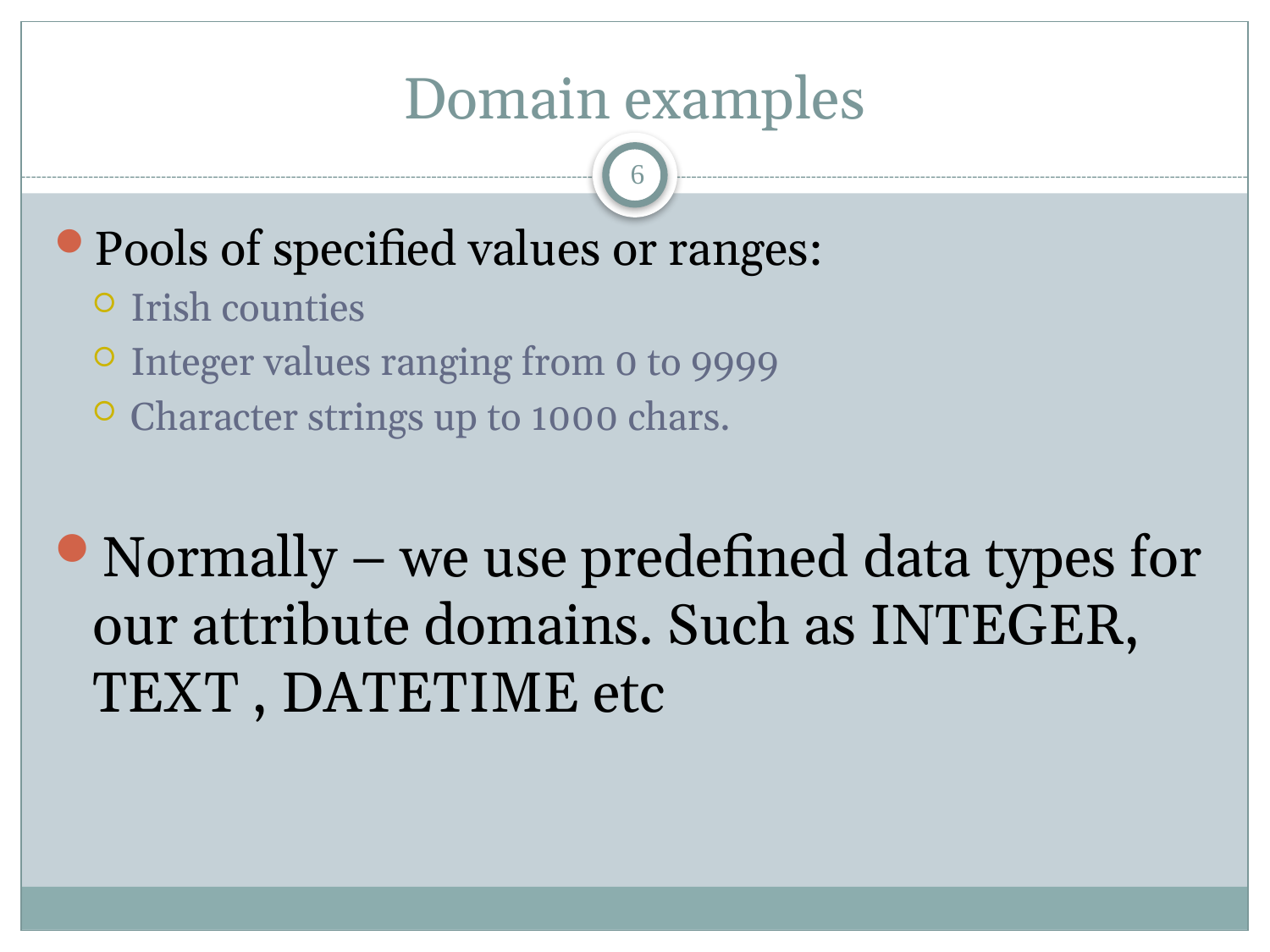

# Domain examples
6
Pools of specified values or ranges:
Irish counties
Integer values ranging from 0 to 9999
Character strings up to 1000 chars.

Normally – we use predefined data types for our attribute domains. Such as INTEGER, TEXT , DATETIME etc